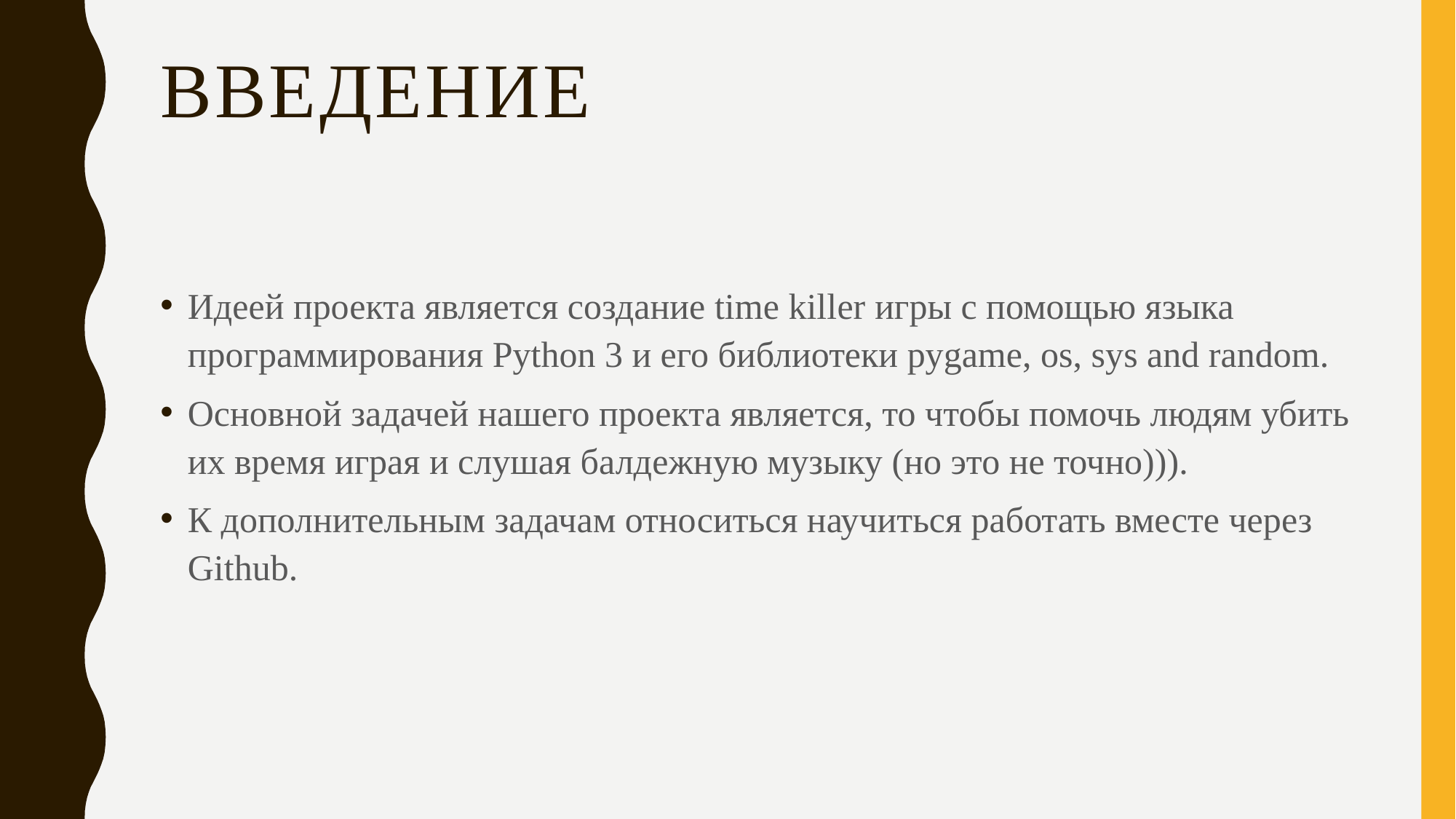

# Введение
Идеей проекта является создание time killer игры с помощью языка программирования Python 3 и его библиотеки pygame, os, sys and random.
Основной задачей нашего проекта является, то чтобы помочь людям убить их время играя и слушая балдежную музыку (но это не точно))).
К дополнительным задачам относиться научиться работать вместе через Github.